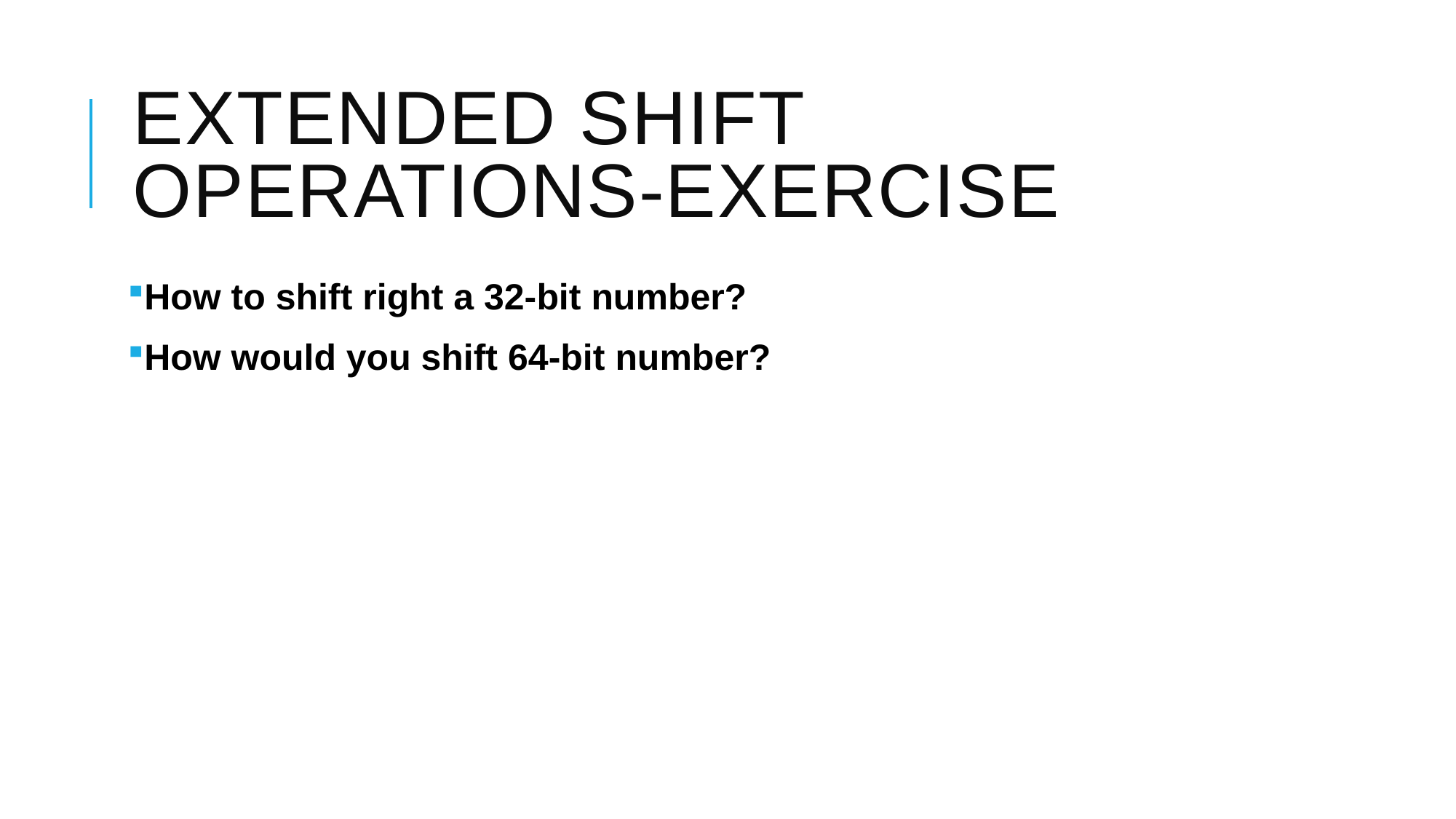

# Extended shift operations-exercise
How to shift right a 32-bit number?
How would you shift 64-bit number?